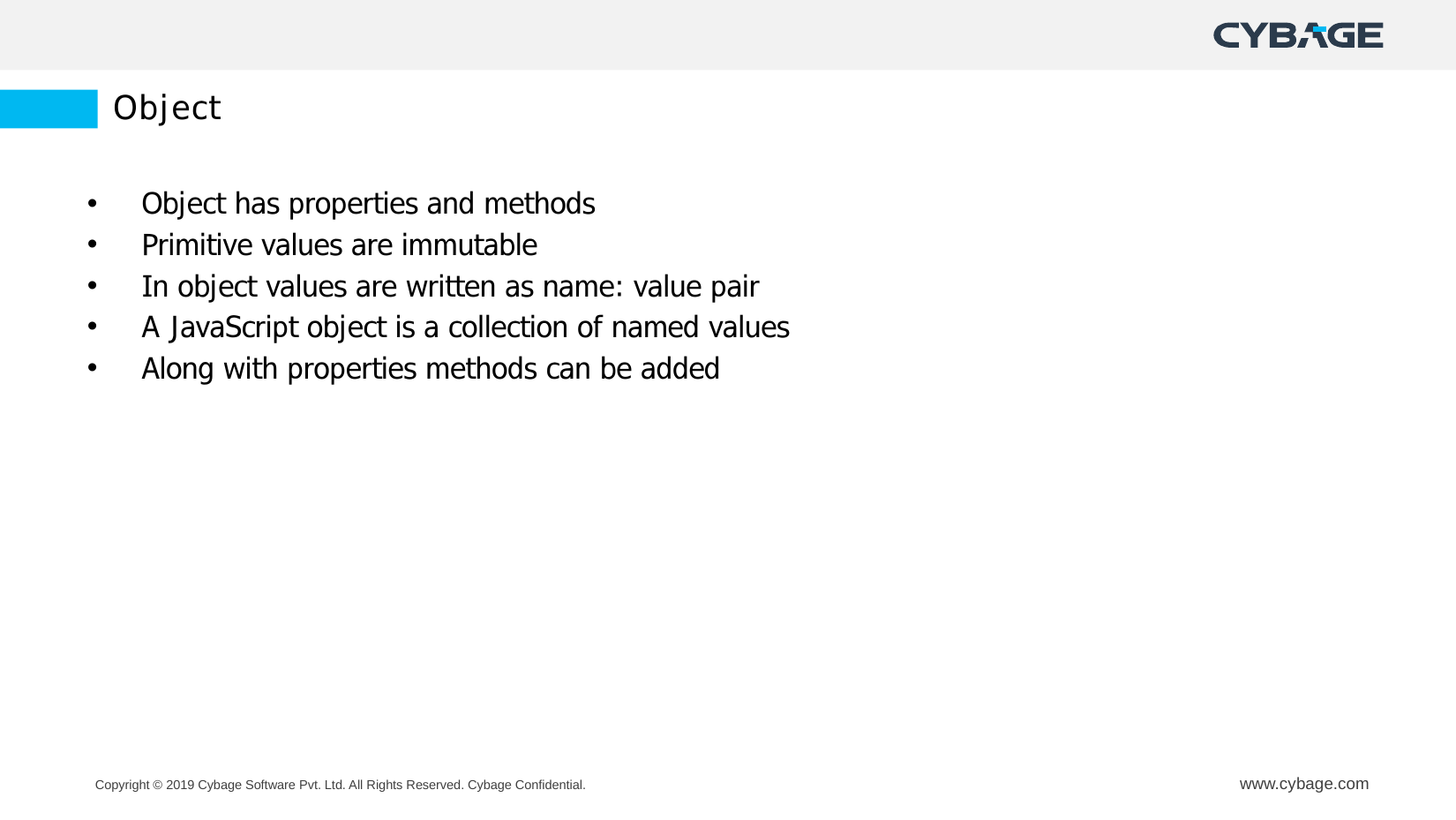

# Object
Object has properties and methods
Primitive values are immutable
In object values are written as name: value pair
A JavaScript object is a collection of named values
Along with properties methods can be added